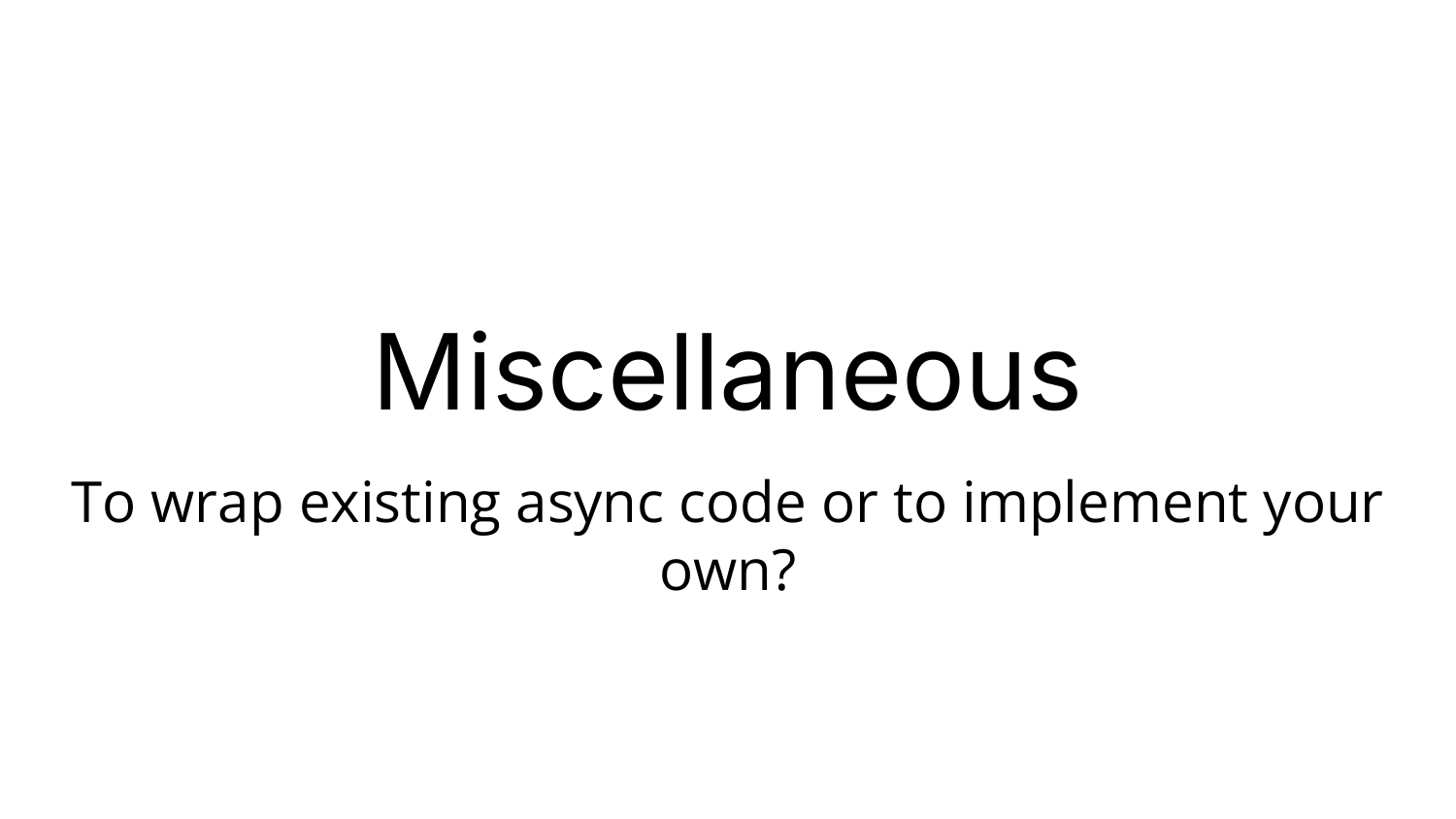

# Miscellaneous
To wrap existing async code or to implement your own?